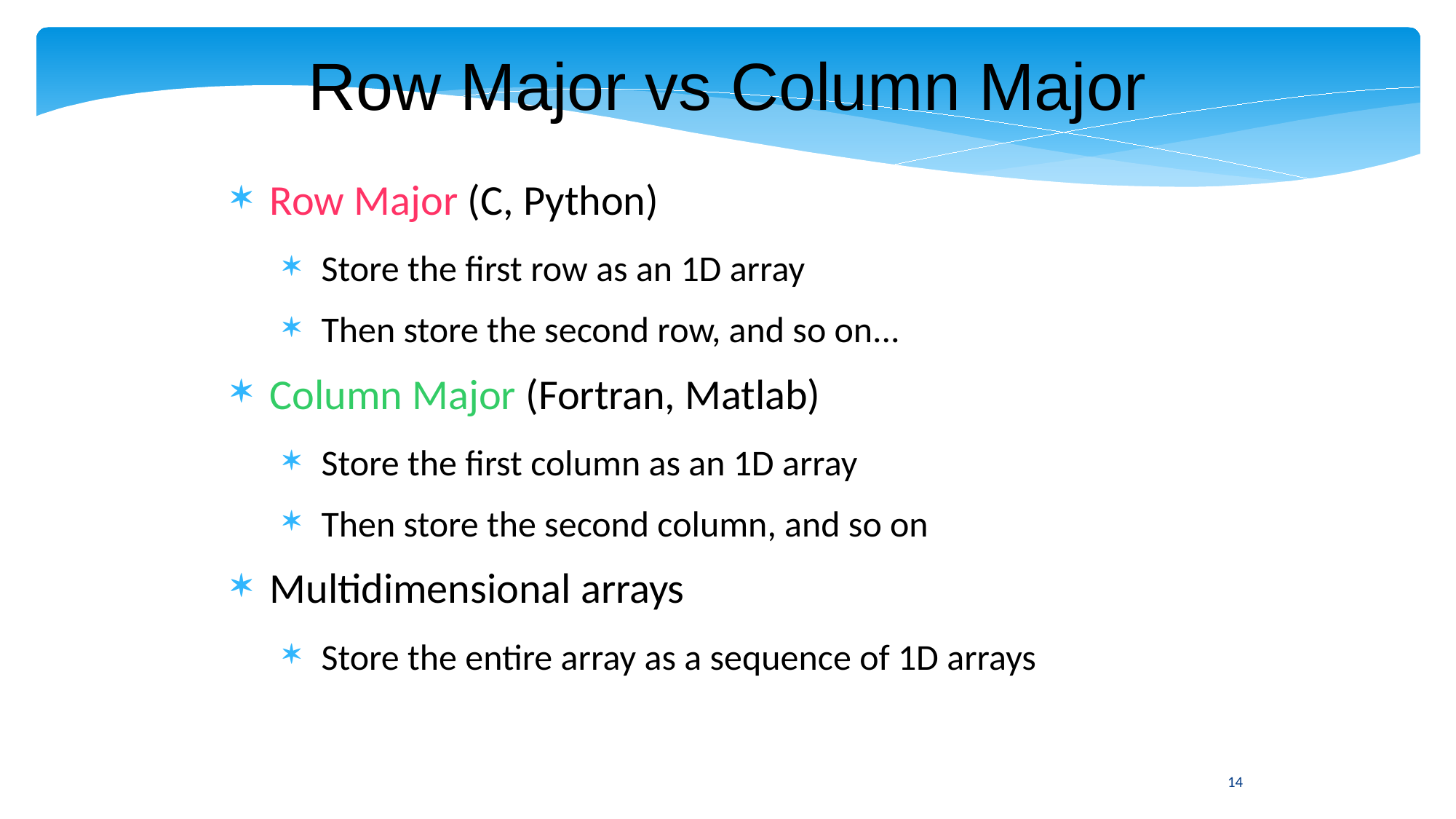

Row Major vs Column Major
Row Major (C, Python)
Store the first row as an 1D array
Then store the second row, and so on...
Column Major (Fortran, Matlab)
Store the first column as an 1D array
Then store the second column, and so on
Multidimensional arrays
Store the entire array as a sequence of 1D arrays
14